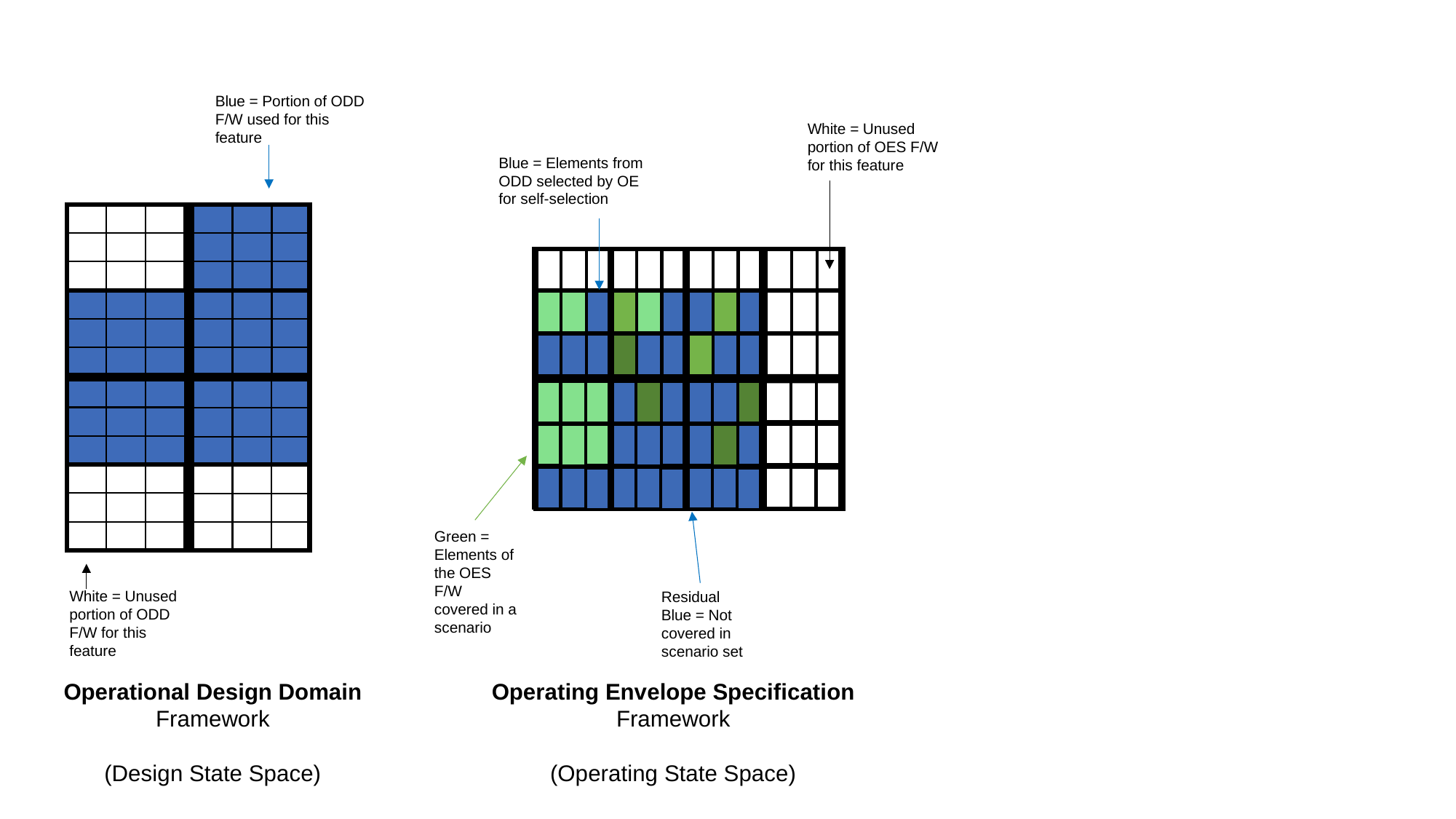

Blue = Portion of ODD F/W used for this feature
White = Unused portion of OES F/W for this feature
Blue = Elements from ODD selected by OE for self-selection

Green = Elements of the OES F/W covered in a scenario

White = Unused portion of ODD F/W for this feature
Residual Blue = Not covered in scenario set
Operational Design Domain
Framework

(Design State Space)
Operating Envelope Specification
Framework

(Operating State Space)